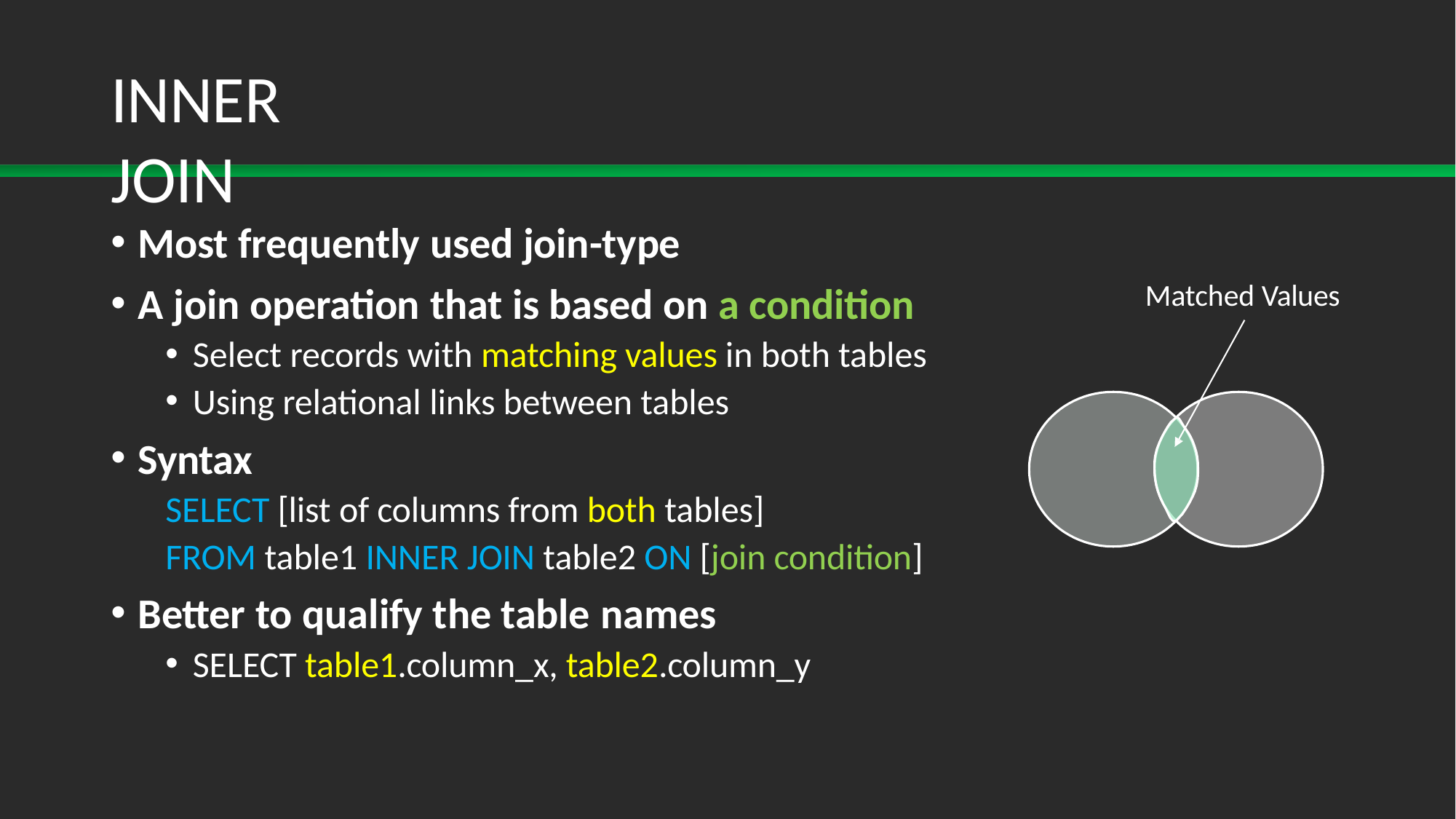

# INNER JOIN
Most frequently used join-type
A join operation that is based on a condition
Select records with matching values in both tables
Using relational links between tables
Syntax
SELECT [list of columns from both tables]
FROM table1 INNER JOIN table2 ON [join condition]
Better to qualify the table names
SELECT table1.column_x, table2.column_y
Matched Values